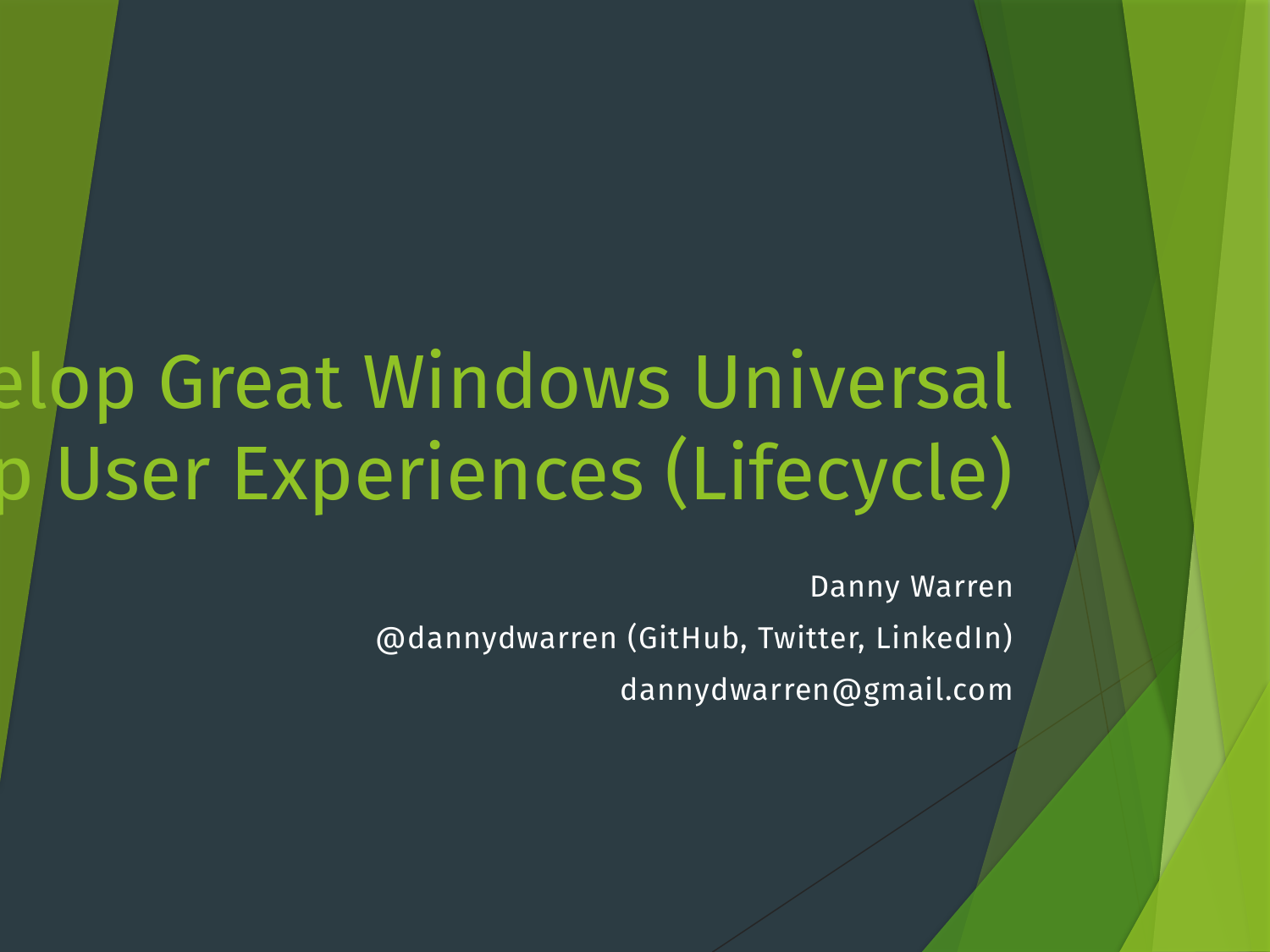

# Develop Great Windows Universal App User Experiences (Lifecycle)
Danny Warren
@dannydwarren (GitHub, Twitter, LinkedIn)
dannydwarren@gmail.com